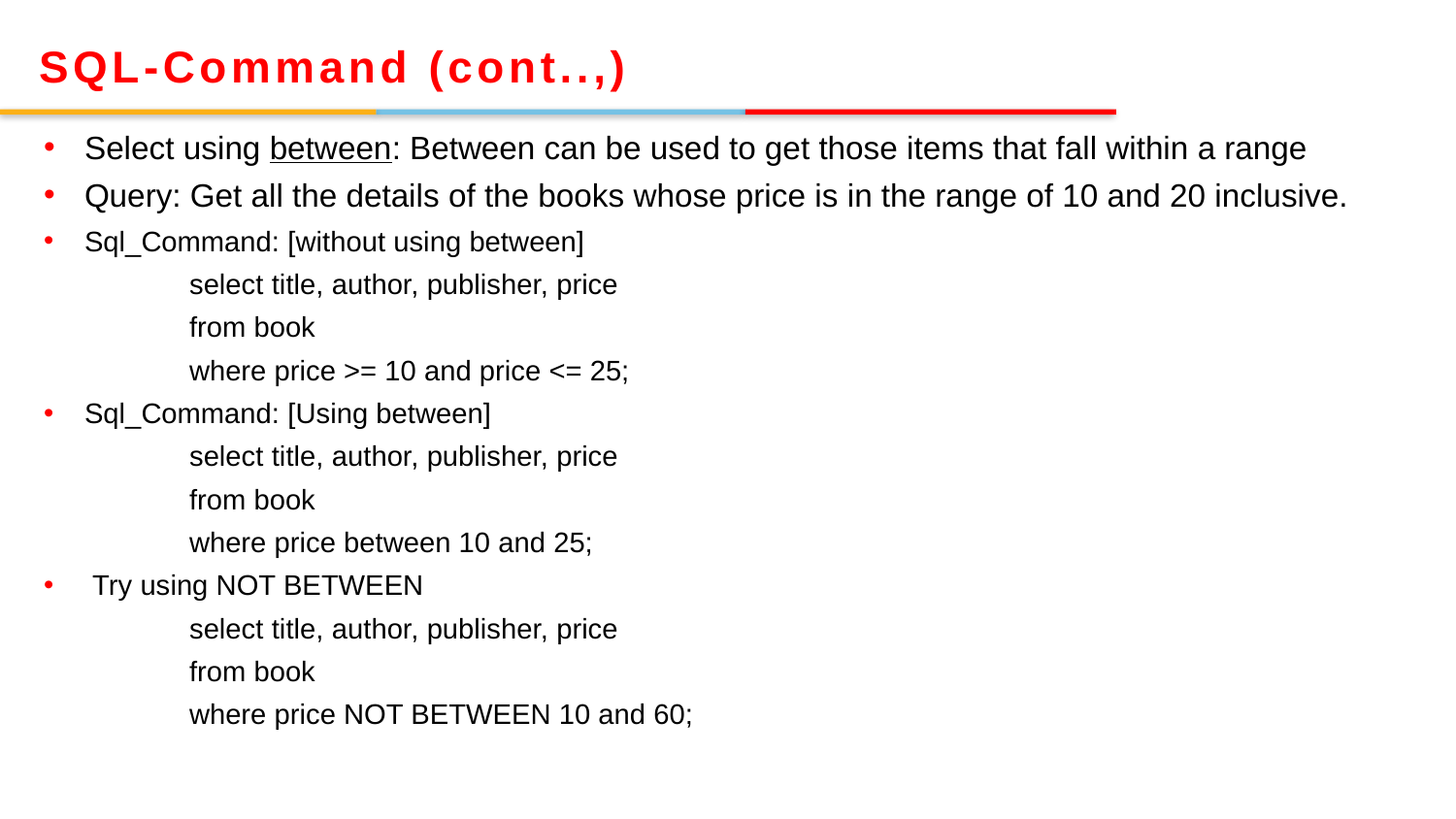

SQL-Command (cont..,)
Select using between: Between can be used to get those items that fall within a range
Query: Get all the details of the books whose price is in the range of 10 and 20 inclusive.
Sql_Command: [without using between]
	select title, author, publisher, price
	from book
	where price >= 10 and price <= 25;
Sql_Command: [Using between]
	select title, author, publisher, price
	from book
	where price between 10 and 25;
 Try using NOT BETWEEN
	select title, author, publisher, price
	from book
	where price NOT BETWEEN 10 and 60;